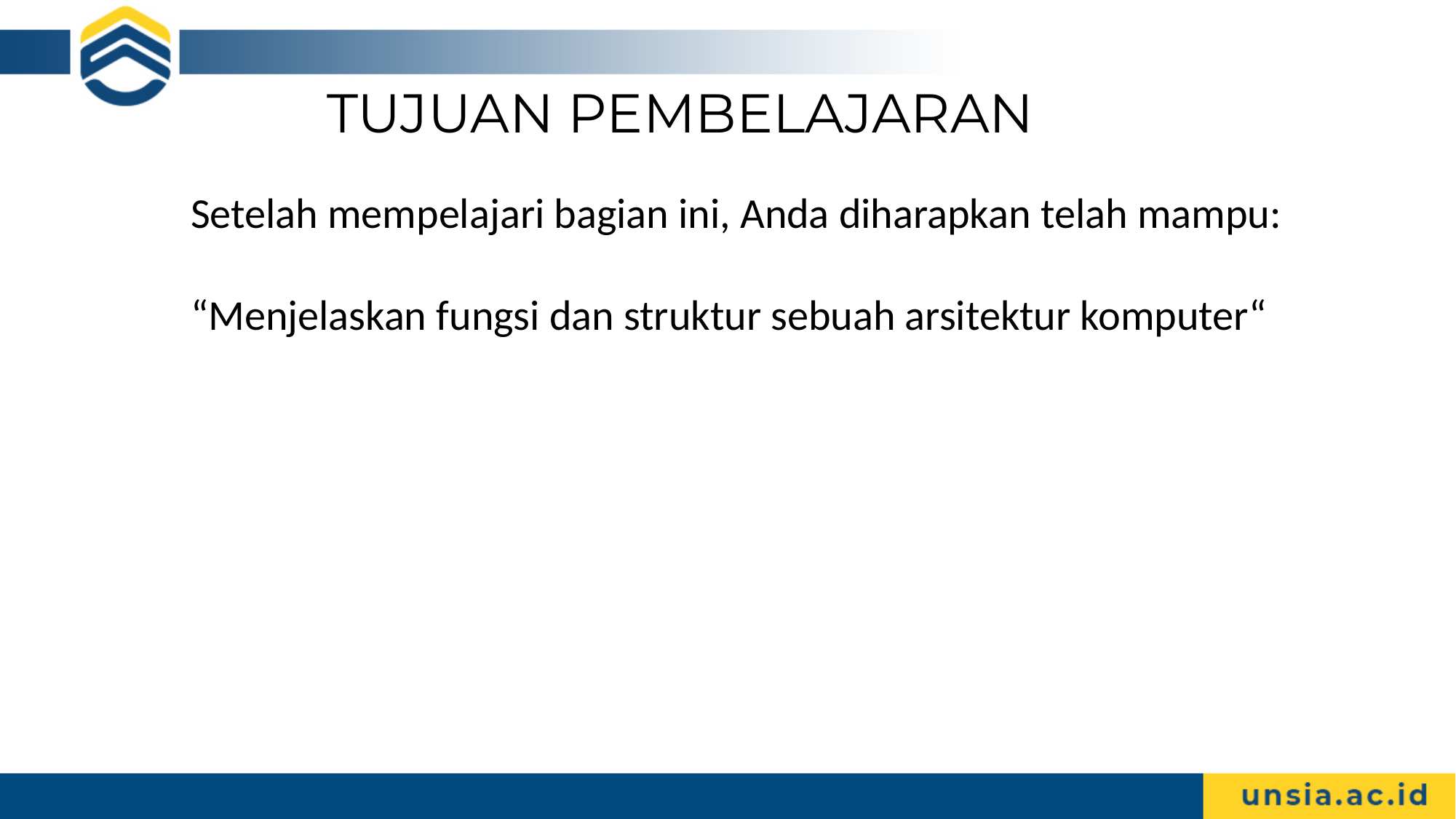

# TUJUAN PEMBELAJARAN
Setelah mempelajari bagian ini, Anda diharapkan telah mampu:
“Menjelaskan fungsi dan struktur sebuah arsitektur komputer“